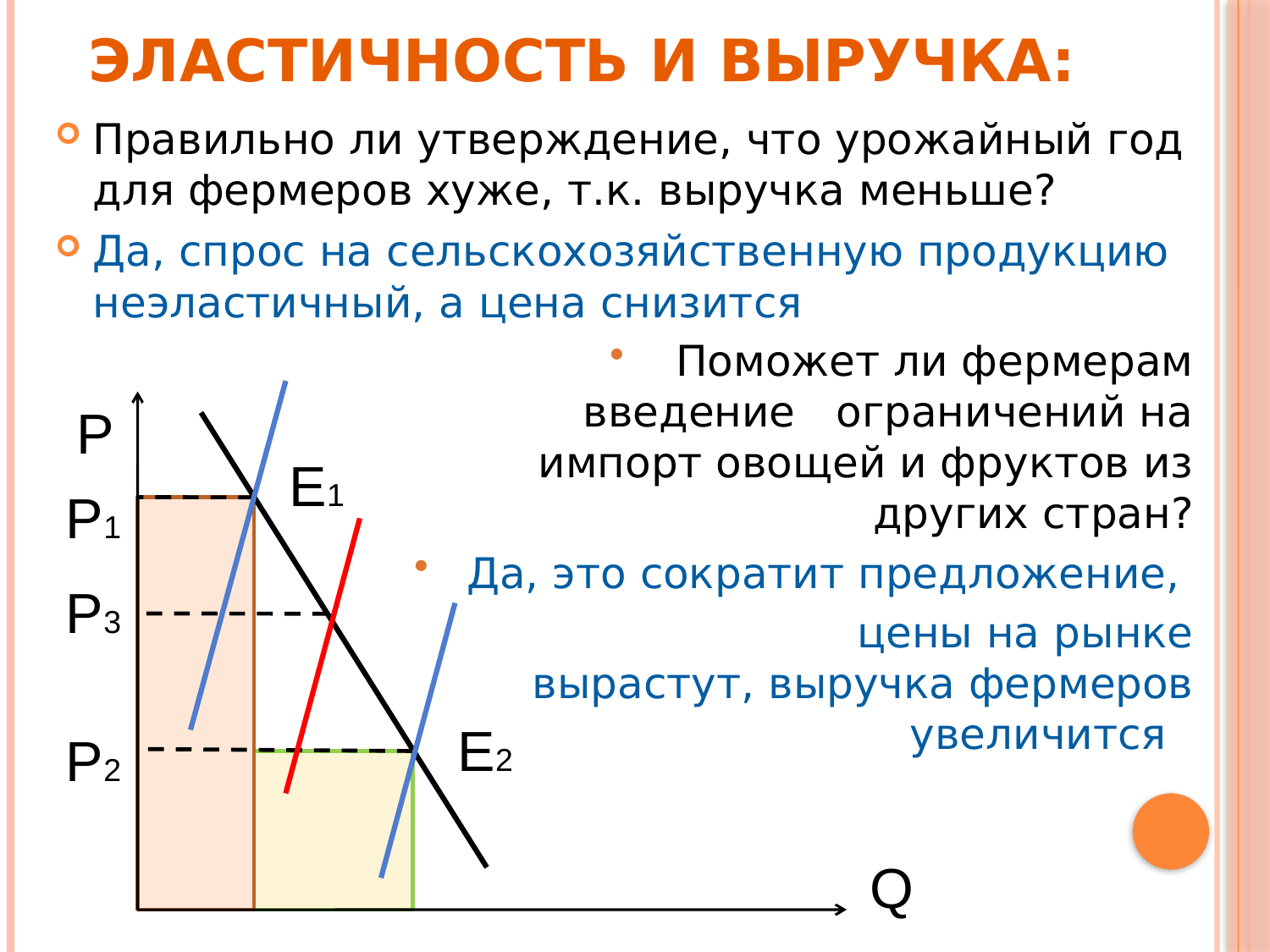

# Эластичность и выручка:
Правильно ли утверждение, что урожайный год для фермеров хуже, т.к. выручка меньше?
Да, спрос на сельскохозяйственную продукцию неэластичный, а цена снизится
   Поможет ли фермерам введение   ограничений на импорт овощей и фруктов из других стран?
  Да, это сократит предложение,
			цены на рынке вырастут, выручка фермеров увеличится

P
E1
P1

P3
E2
P2

Q